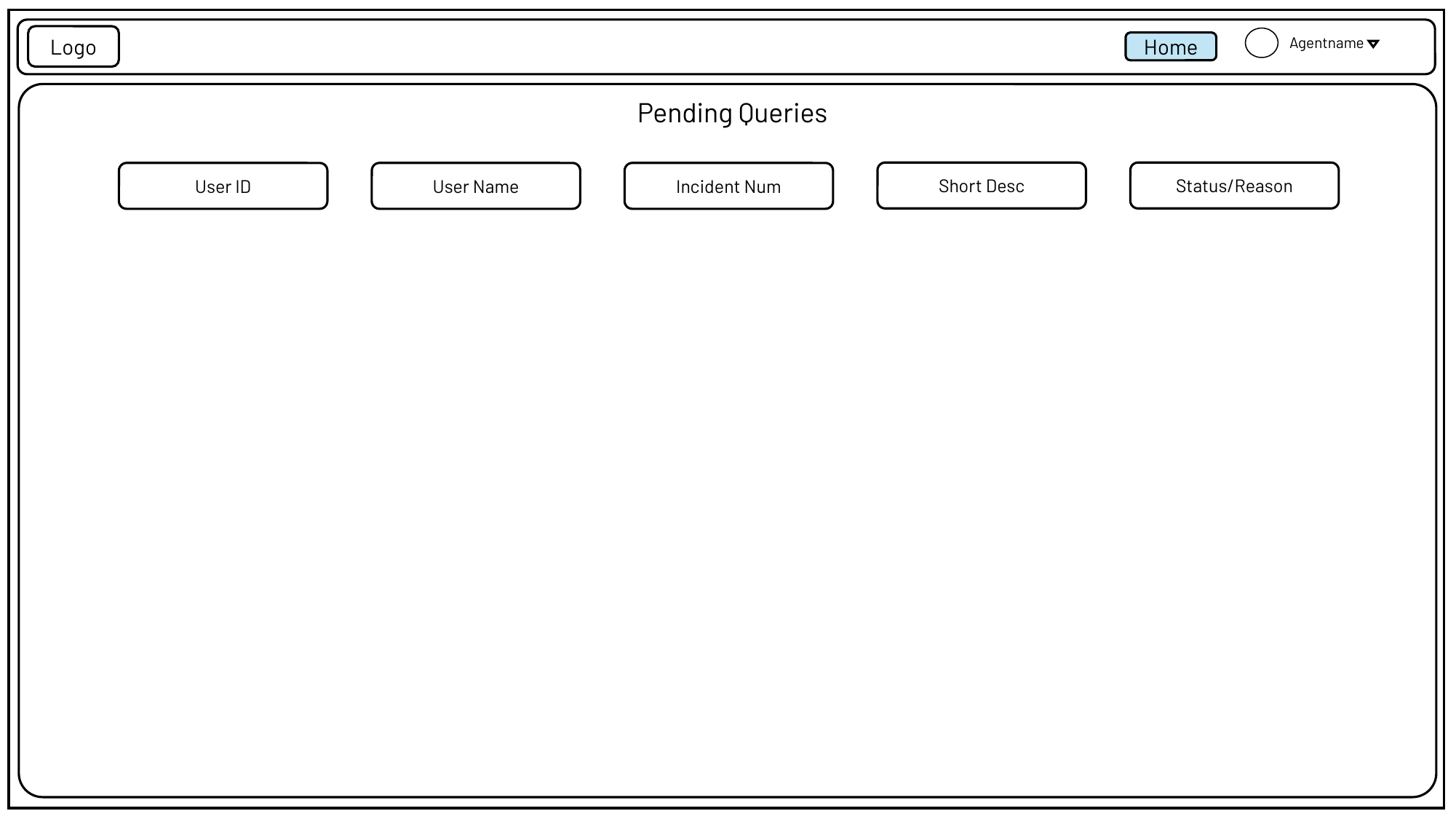

Logo

Agentname
Home

Pending Queries
Status/Reason
Short Desc
User Name
Incident Num
User ID